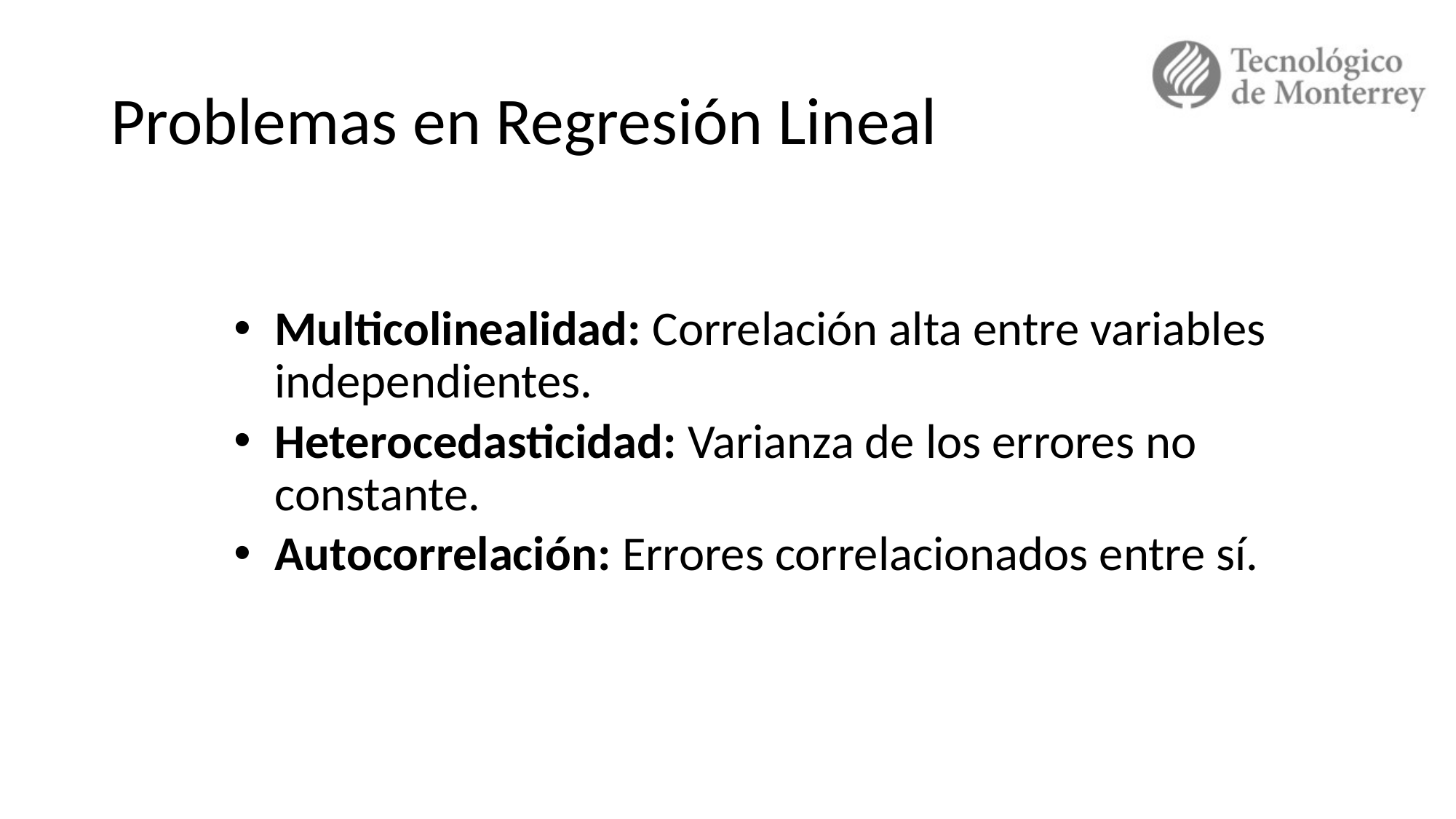

# Problemas en Regresión Lineal

Multicolinealidad: Correlación alta entre variables independientes.
Heterocedasticidad: Varianza de los errores no constante.
Autocorrelación: Errores correlacionados entre sí.